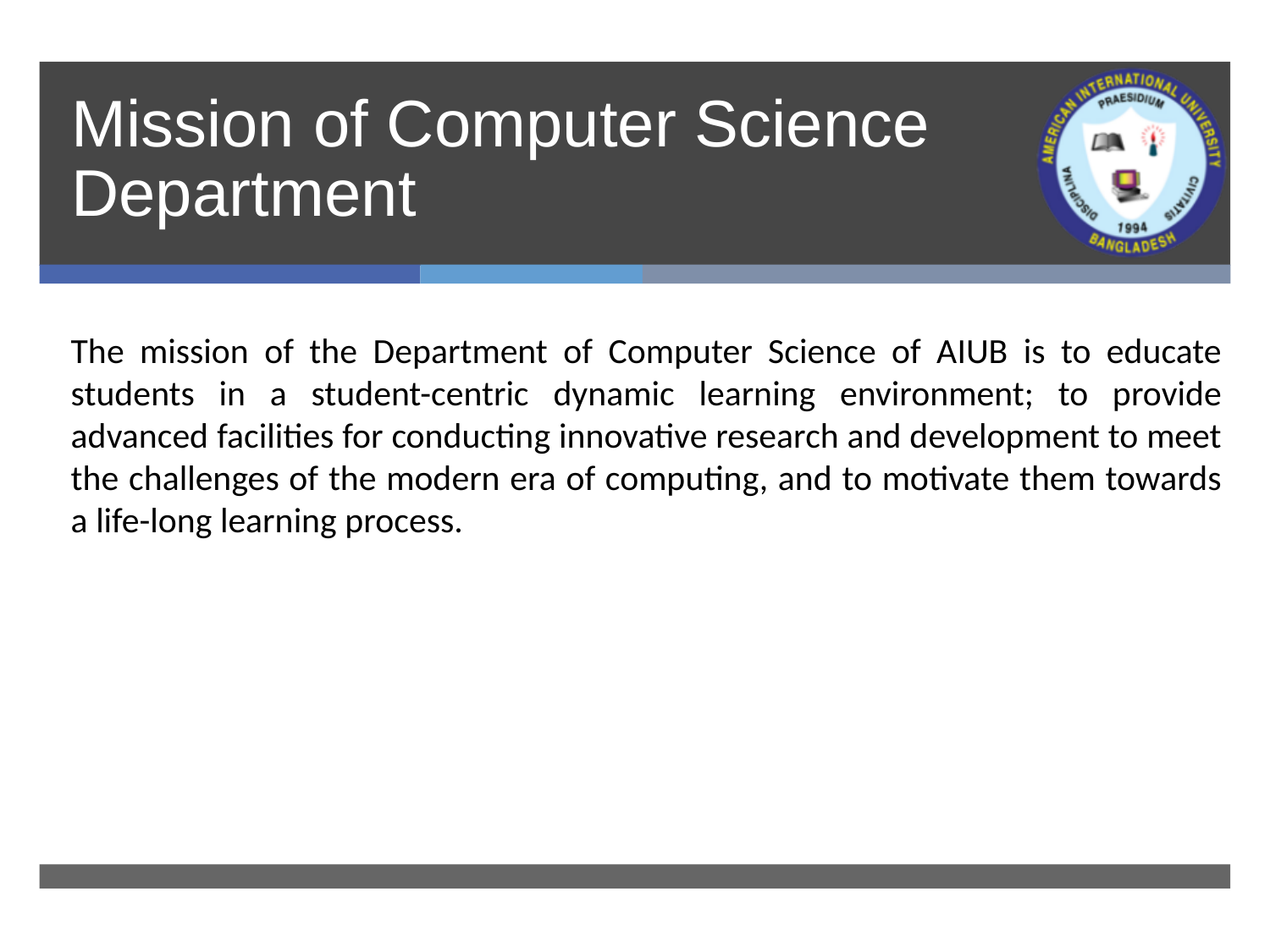

# Mission of Computer Science Department
The mission of the Department of Computer Science of AIUB is to educate students in a student-centric dynamic learning environment; to provide advanced facilities for conducting innovative research and development to meet the challenges of the modern era of computing, and to motivate them towards a life-long learning process.